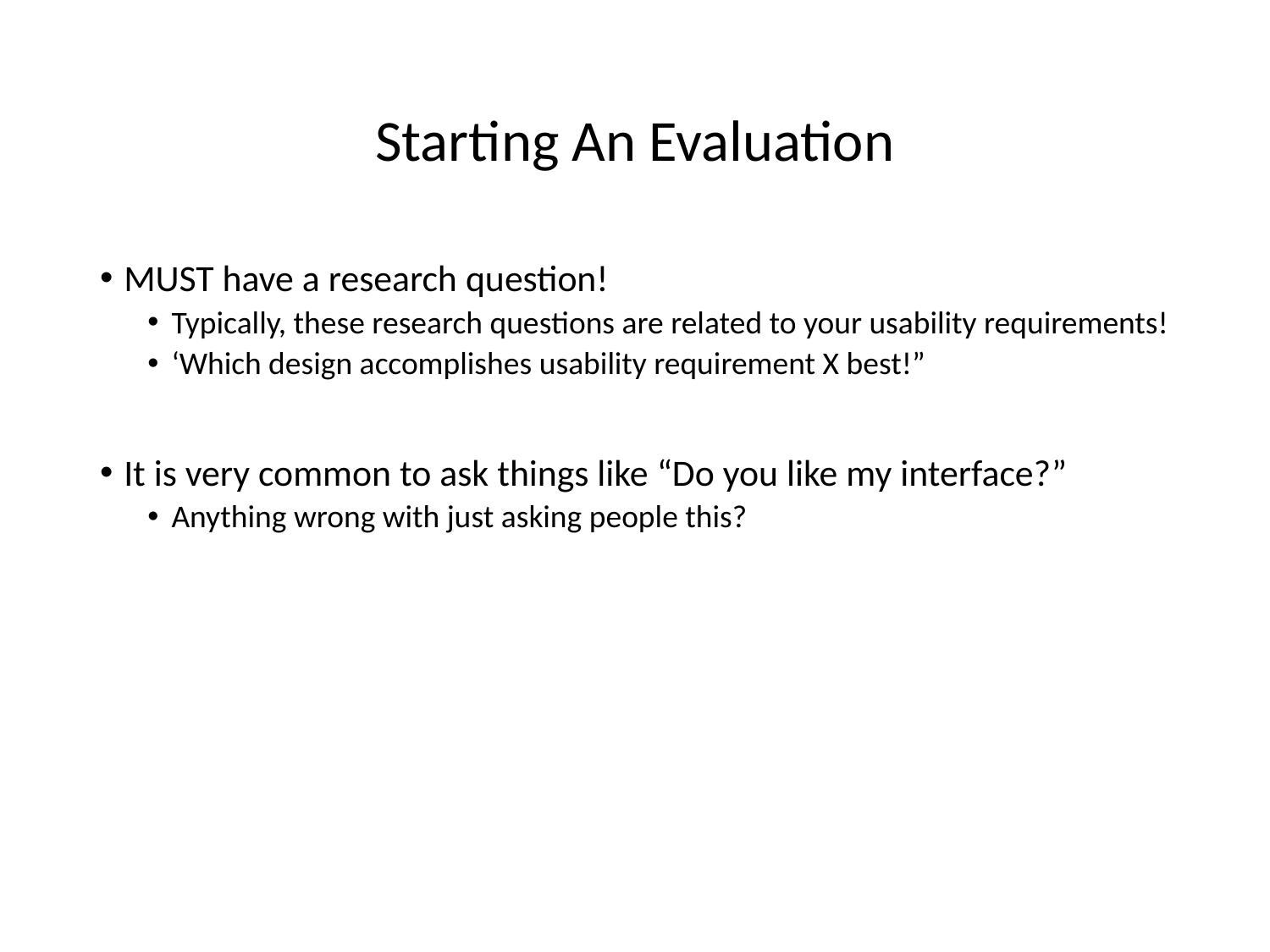

# Starting An Evaluation
MUST have a research question!
Typically, these research questions are related to your usability requirements!
‘Which design accomplishes usability requirement X best!”

It is very common to ask things like “Do you like my interface?”
Anything wrong with just asking people this?